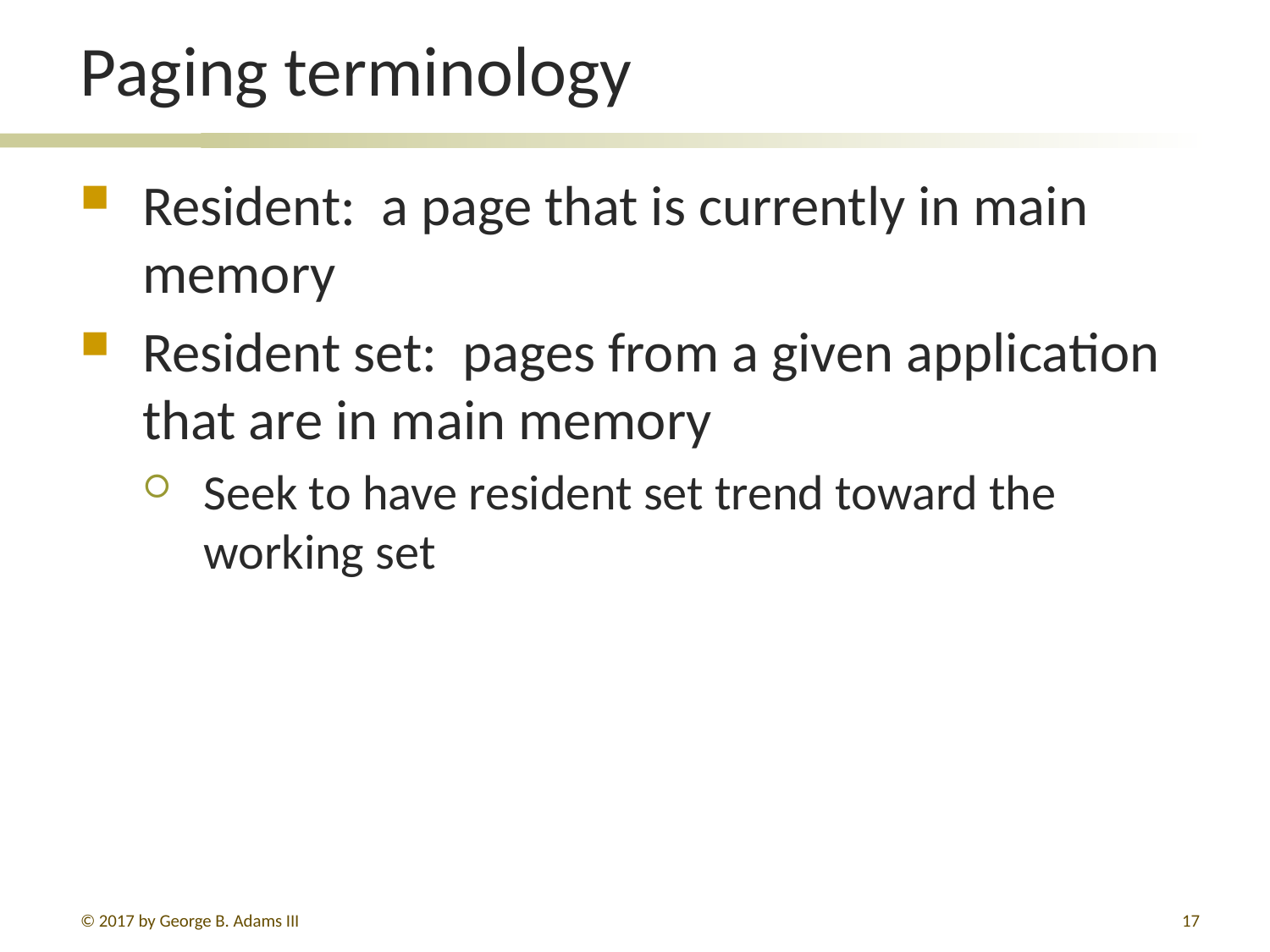

# Paging terminology
Resident:  a page that is currently in main memory
Resident set:  pages from a given application that are in main memory
Seek to have resident set trend toward the working set
© 2017 by George B. Adams III
17